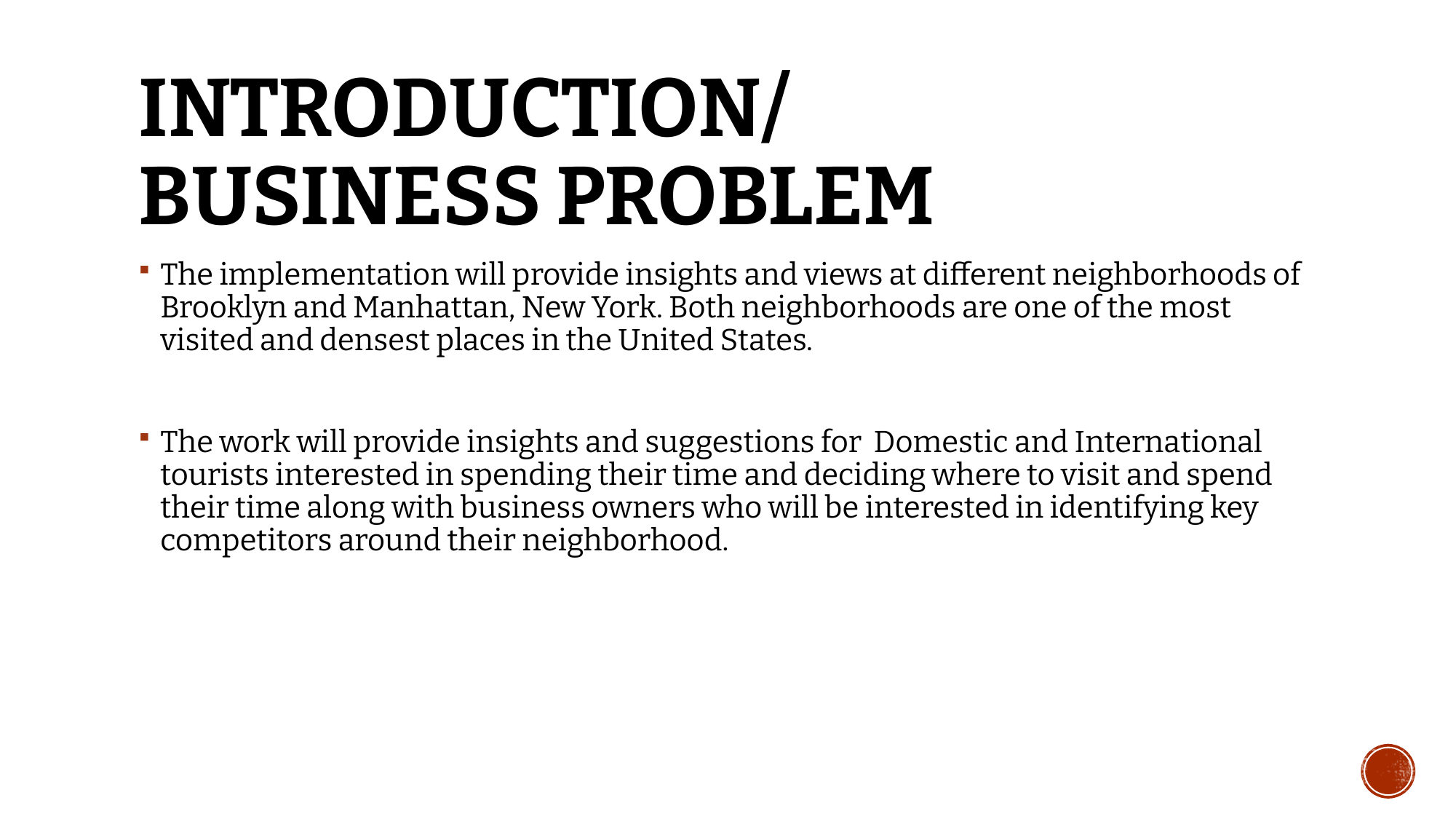

# Introduction/ Business Problem
The implementation will provide insights and views at different neighborhoods of Brooklyn and Manhattan, New York. Both neighborhoods are one of the most visited and densest places in the United States.

The work will provide insights and suggestions for  Domestic and International tourists interested in spending their time and deciding where to visit and spend their time along with business owners who will be interested in identifying key competitors around their neighborhood.